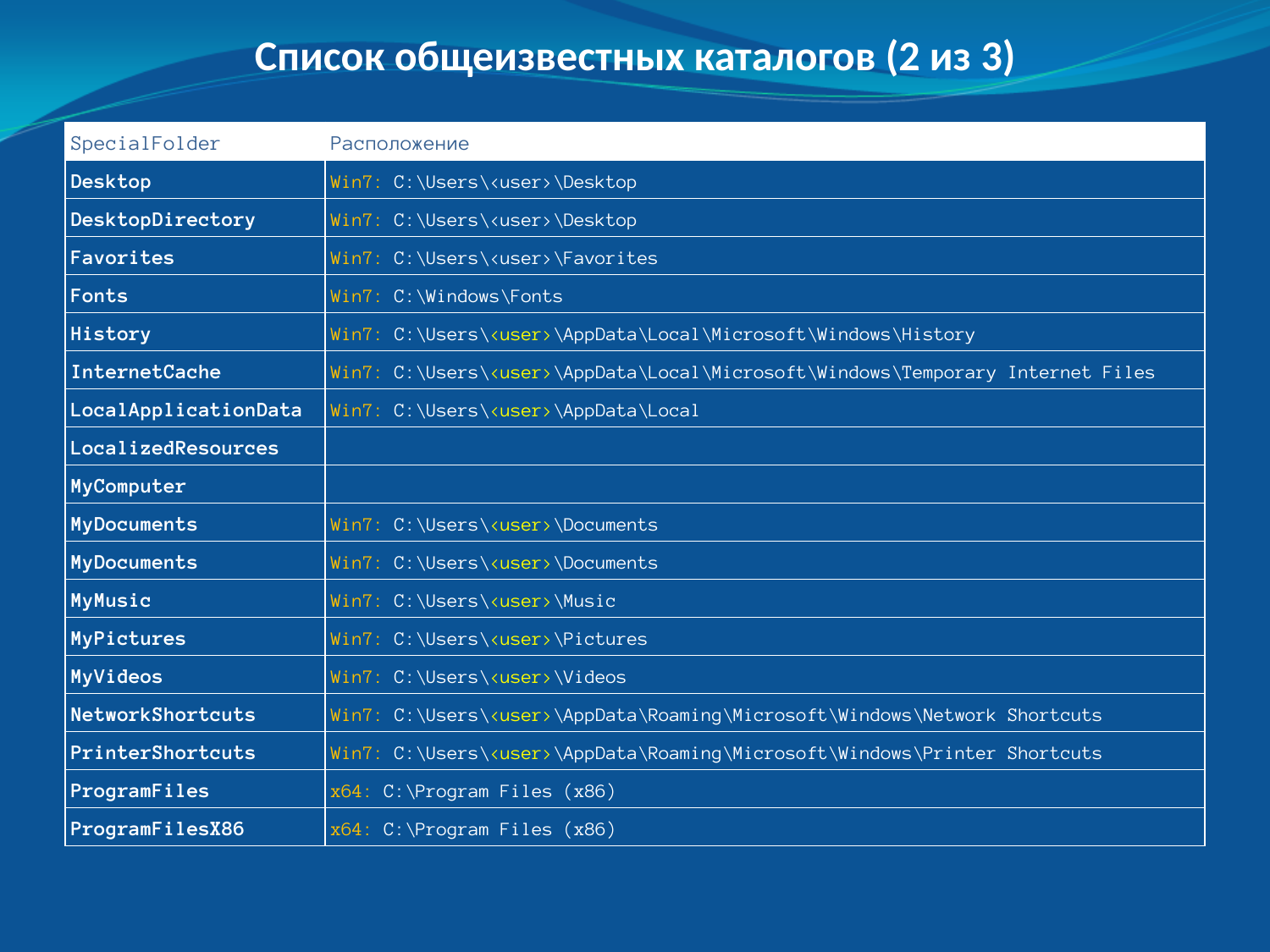

Список общеизвестных каталогов (2 из 3)
| SpecialFolder | Расположение |
| --- | --- |
| Desktop | Win7: C:\Users\<user>\Desktop |
| DesktopDirectory | Win7: C:\Users\<user>\Desktop |
| Favorites | Win7: C:\Users\<user>\Favorites |
| Fonts | Win7: C:\Windows\Fonts |
| History | Win7: C:\Users\<user>\AppData\Local\Microsoft\Windows\History |
| InternetCache | Win7: C:\Users\<user>\AppData\Local\Microsoft\Windows\Temporary Internet Files |
| LocalApplicationData | Win7: C:\Users\<user>\AppData\Local |
| LocalizedResources |  |
| MyComputer |  |
| MyDocuments | Win7: C:\Users\<user>\Documents |
| MyDocuments | Win7: C:\Users\<user>\Documents |
| MyMusic | Win7: C:\Users\<user>\Music |
| MyPictures | Win7: C:\Users\<user>\Pictures |
| MyVideos | Win7: C:\Users\<user>\Videos |
| NetworkShortcuts | Win7: C:\Users\<user>\AppData\Roaming\Microsoft\Windows\Network Shortcuts |
| PrinterShortcuts | Win7: C:\Users\<user>\AppData\Roaming\Microsoft\Windows\Printer Shortcuts |
| ProgramFiles | x64: C:\Program Files (x86) |
| ProgramFilesX86 | x64: C:\Program Files (x86) |